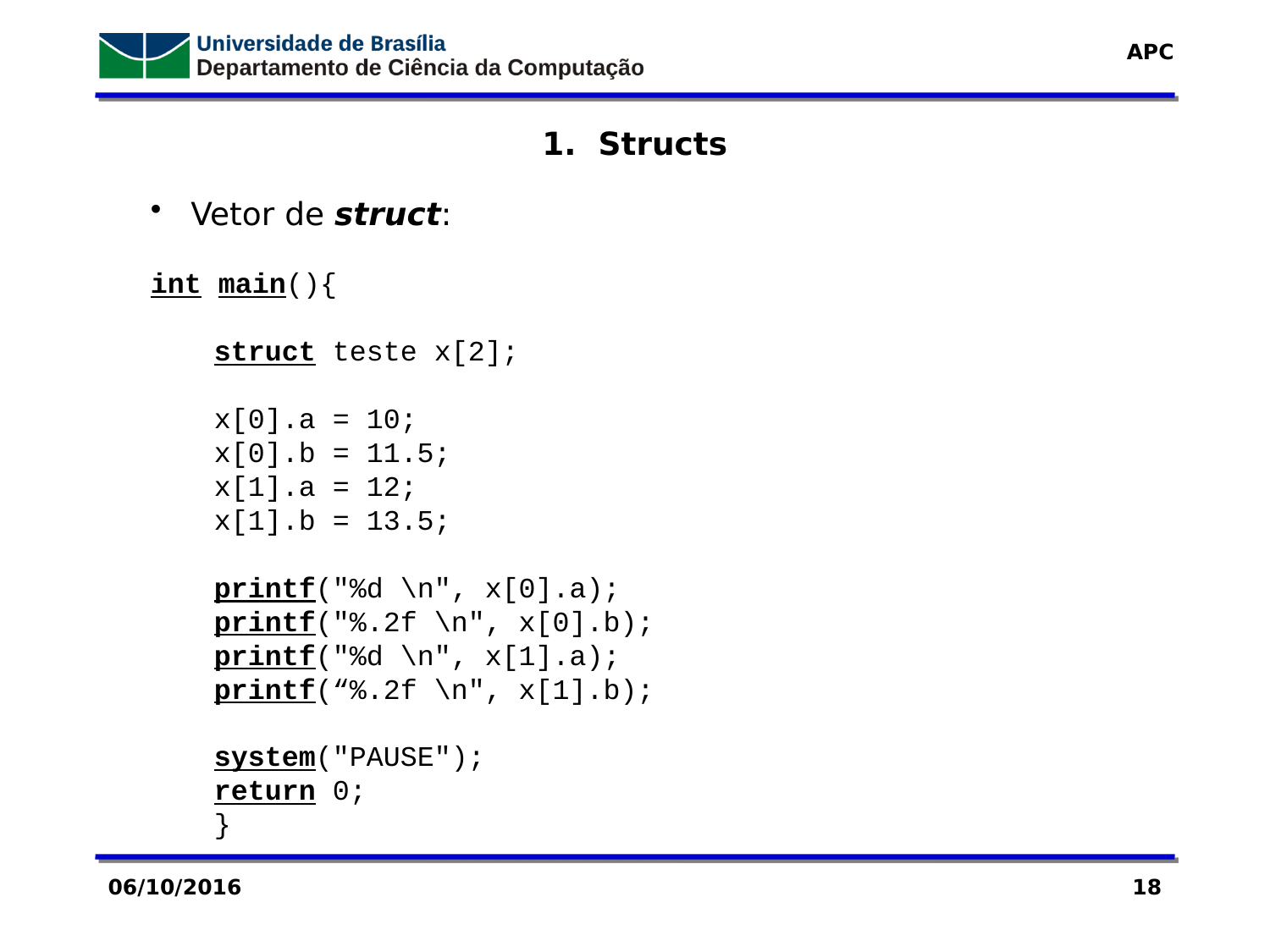

1.  Structs
 Vetor de struct:

int main(){

struct teste x[2];

x[0].a = 10;
x[0].b = 11.5;
x[1].a = 12;
x[1].b = 13.5;

printf("%d \n", x[0].a);
printf("%.2f \n", x[0].b);
printf("%d \n", x[1].a);
printf(“%.2f \n", x[1].b);

system("PAUSE");
return 0;
}
06/10/2016
18